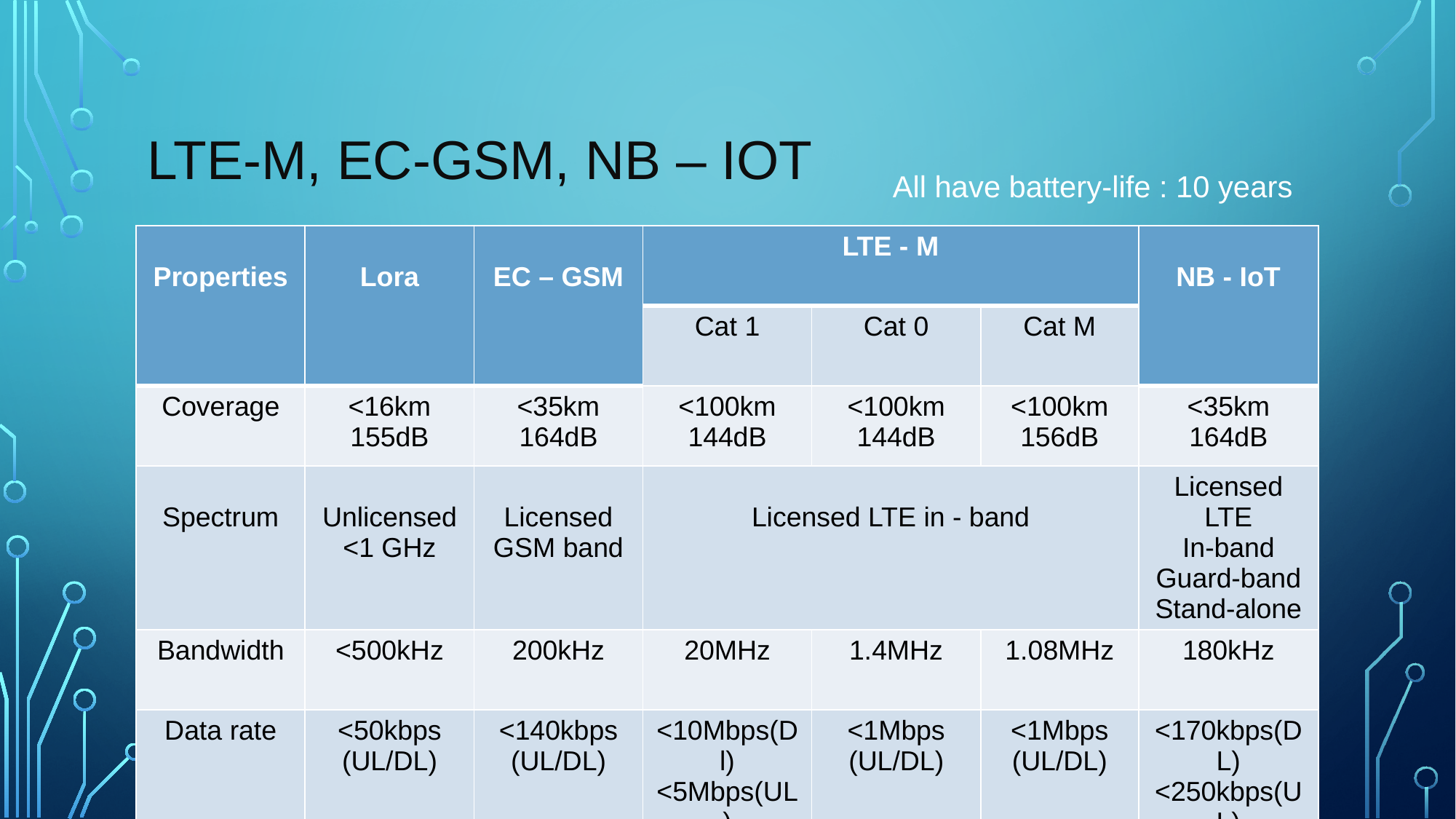

# Lte-M, Ec-GSM, NB – IOT
All have battery-life : 10 years
| Properties | Lora | EC – GSM | LTE - M |  |  | NB - IoT |
| --- | --- | --- | --- | --- | --- | --- |
|  |  |  | Cat 1 | Cat 0 | Cat M |  |
| Coverage | <16km 155dB | <35km 164dB | <100km 144dB | <100km 144dB | <100km 156dB | <35km 164dB |
| Spectrum | Unlicensed <1 GHz | Licensed GSM band | Licensed LTE in - band |  |  | Licensed LTE In-band Guard-band Stand-alone |
| Bandwidth | <500kHz | 200kHz | 20MHz | 1.4MHz | 1.08MHz | 180kHz |
| Data rate | <50kbps (UL/DL) | <140kbps (UL/DL) | <10Mbps(Dl) <5Mbps(UL) | <1Mbps (UL/DL) | <1Mbps (UL/DL) | <170kbps(DL) <250kbps(UL) |